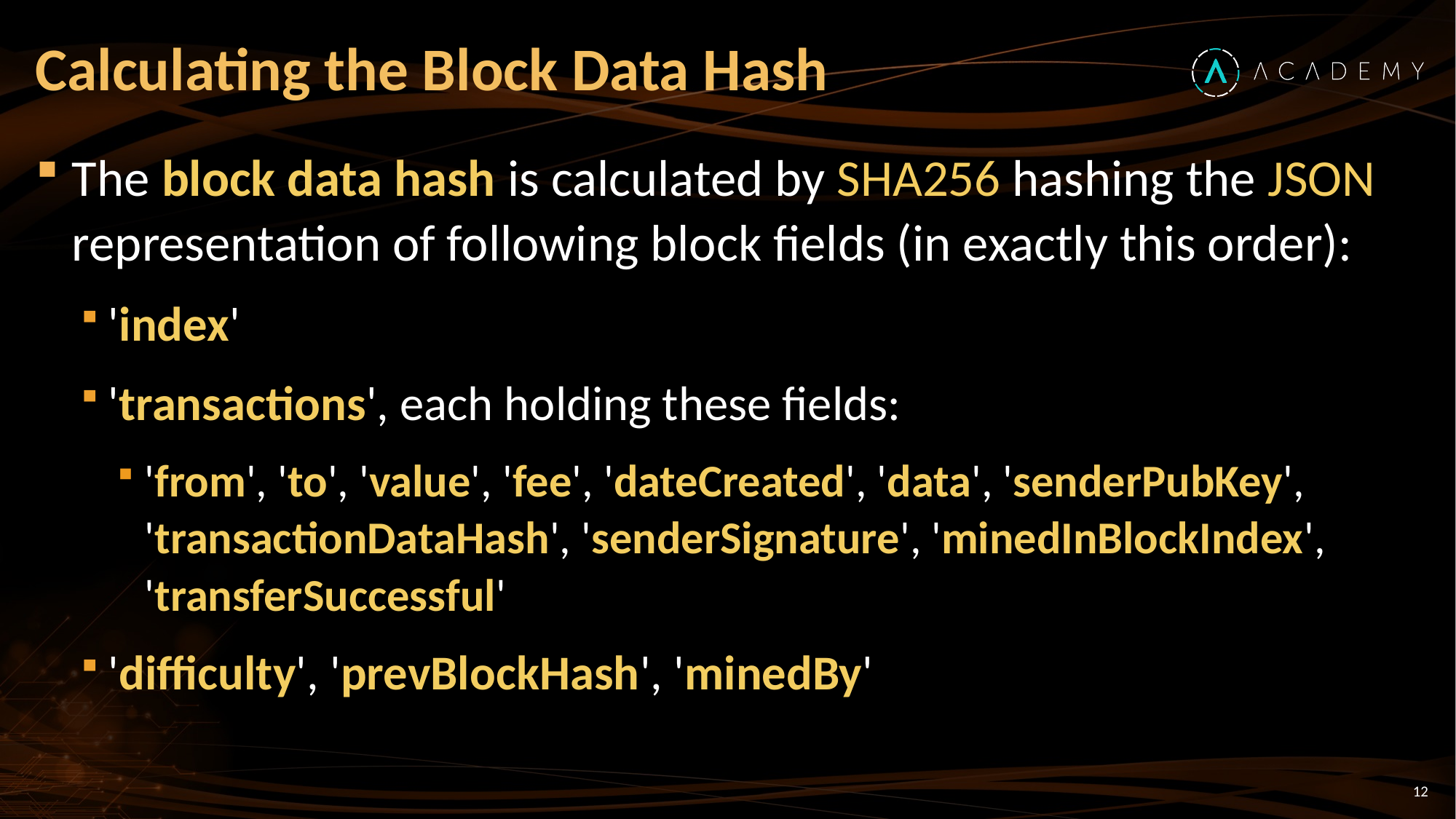

# Calculating the Block Data Hash
The block data hash is calculated by SHA256 hashing the JSON representation of following block fields (in exactly this order):
'index'
'transactions', each holding these fields:
'from', 'to', 'value', 'fee', 'dateCreated', 'data', 'senderPubKey', 'transactionDataHash', 'senderSignature', 'minedInBlockIndex', 'transferSuccessful'
'difficulty', 'prevBlockHash', 'minedBy'
12